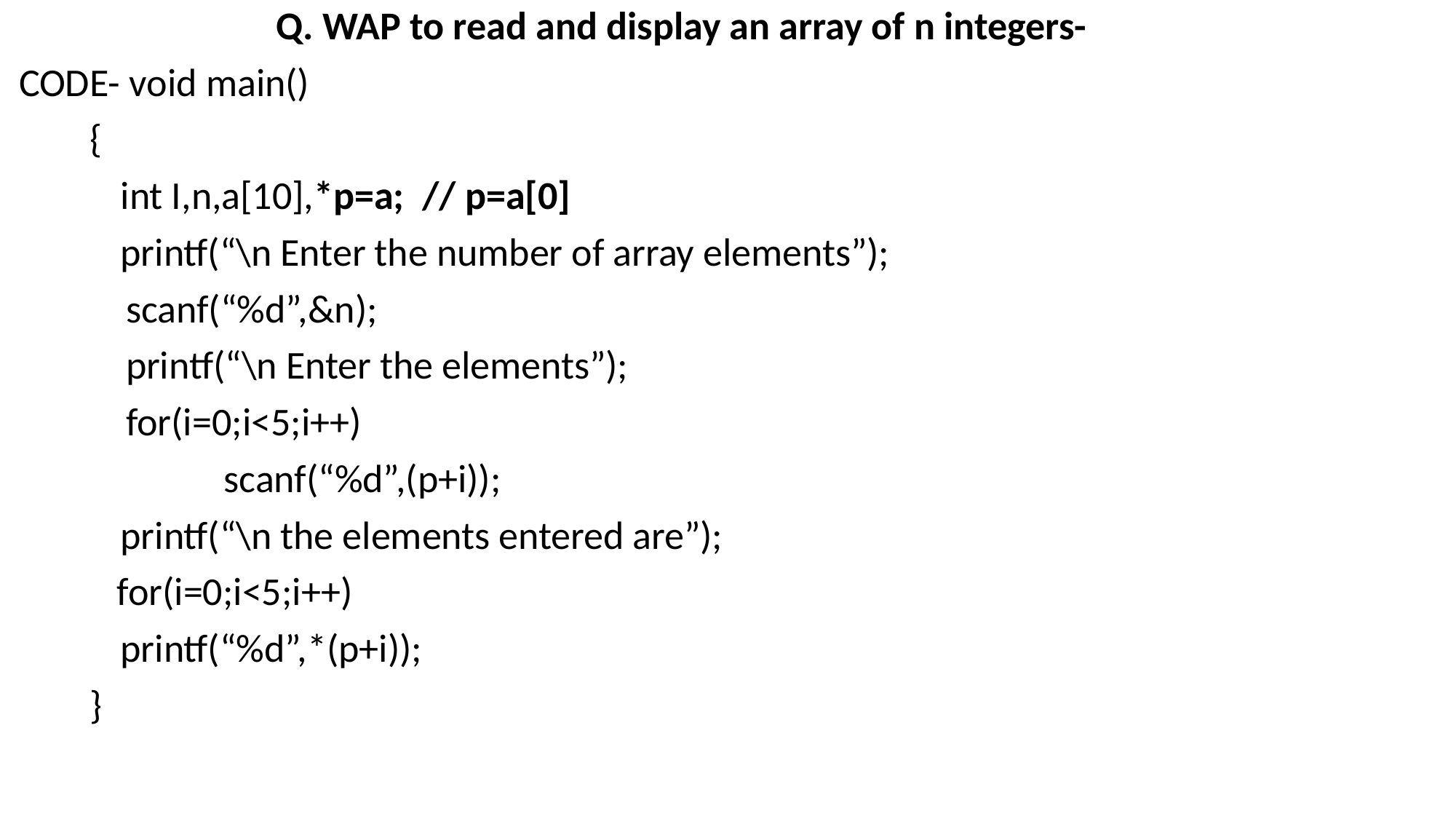

Q. WAP to read and display an array of n integers-
CODE- void main()
        {
	int I,n,a[10],*p=a;  // p=a[0]
	printf(“\n Enter the number of array elements”);
            scanf(“%d”,&n);
            printf(“\n Enter the elements”);
            for(i=0;i<5;i++)
                       scanf(“%d”,(p+i));
	printf(“\n the elements entered are”);
           for(i=0;i<5;i++)
		printf(“%d”,*(p+i));
        }